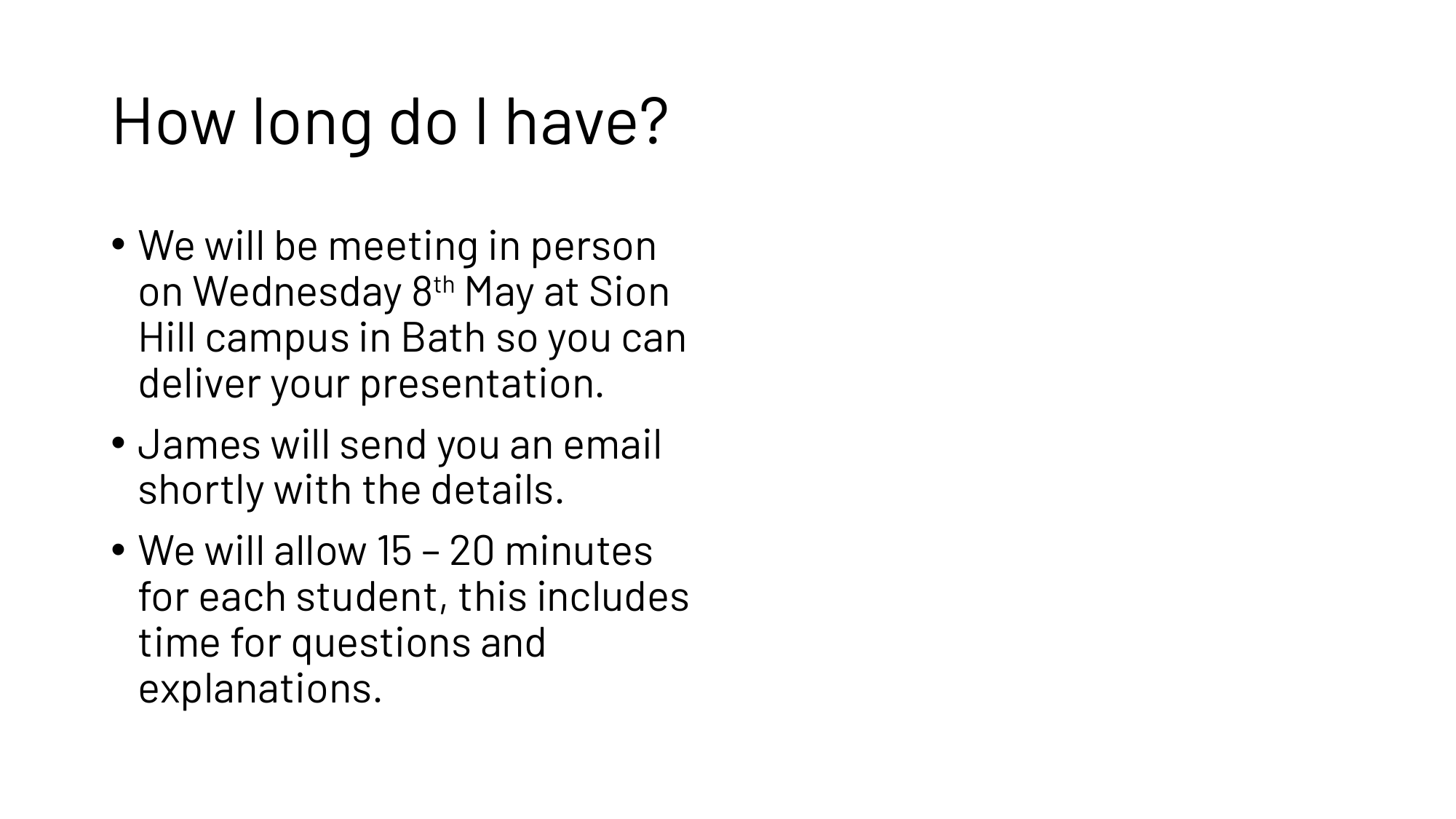

# How long do I have?
We will be meeting in person on Wednesday 8th May at Sion Hill campus in Bath so you can deliver your presentation.
James will send you an email shortly with the details.
We will allow 15 – 20 minutes for each student, this includes time for questions and explanations.